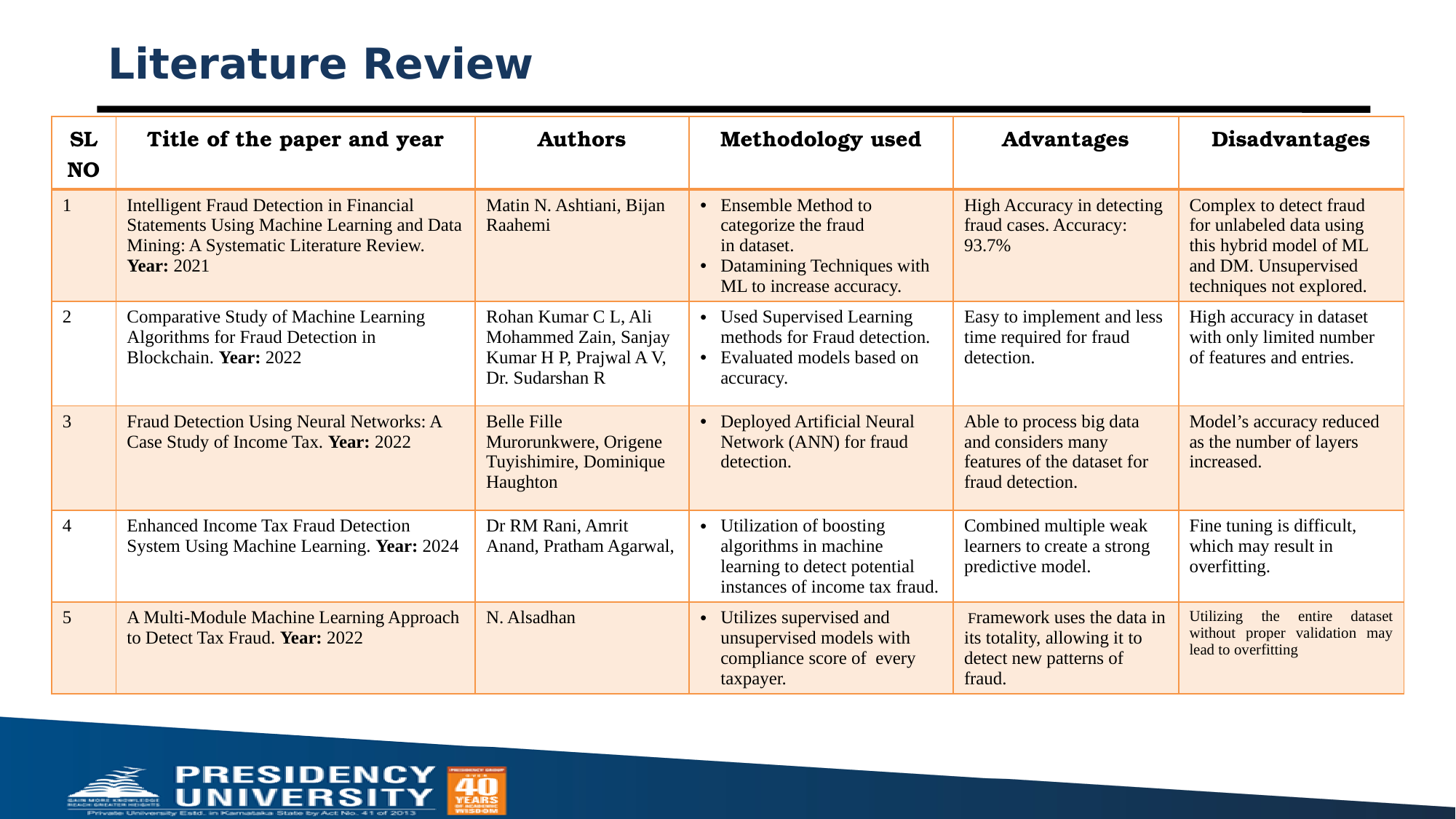

# Literature Review
| SL NO | Title of the paper and year | Authors | Methodology used | Advantages | Disadvantages |
| --- | --- | --- | --- | --- | --- |
| 1 | Intelligent Fraud Detection in Financial Statements Using Machine Learning and Data Mining: A Systematic Literature Review. Year: 2021 | Matin N. Ashtiani, Bijan Raahemi | Ensemble Method to categorize the fraud in dataset. Datamining Techniques with ML to increase accuracy. | High Accuracy in detecting fraud cases. Accuracy: 93.7% | Complex to detect fraud for unlabeled data using this hybrid model of ML and DM. Unsupervised techniques not explored. |
| 2 | Comparative Study of Machine Learning Algorithms for Fraud Detection in Blockchain. Year: 2022 | Rohan Kumar C L, Ali Mohammed Zain, Sanjay Kumar H P, Prajwal A V, Dr. Sudarshan R | Used Supervised Learning methods for Fraud detection. Evaluated models based on accuracy. | Easy to implement and less time required for fraud detection. | High accuracy in dataset with only limited number of features and entries. |
| 3 | Fraud Detection Using Neural Networks: A Case Study of Income Tax. Year: 2022 | Belle Fille Murorunkwere, Origene Tuyishimire, Dominique Haughton | Deployed Artificial Neural Network (ANN) for fraud detection. | Able to process big data and considers many features of the dataset for fraud detection. | Model’s accuracy reduced as the number of layers increased. |
| 4 | Enhanced Income Tax Fraud Detection System Using Machine Learning. Year: 2024 | Dr RM Rani, Amrit Anand, Pratham Agarwal, | Utilization of boosting algorithms in machine learning to detect potential instances of income tax fraud. | Combined multiple weak learners to create a strong predictive model. | Fine tuning is difficult, which may result in overfitting. |
| 5 | A Multi-Module Machine Learning Approach to Detect Tax Fraud. Year: 2022 | N. Alsadhan | Utilizes supervised and unsupervised models with compliance score of every taxpayer. | Framework uses the data in its totality, allowing it to detect new patterns of fraud. | Utilizing the entire dataset without proper validation may lead to overfitting |